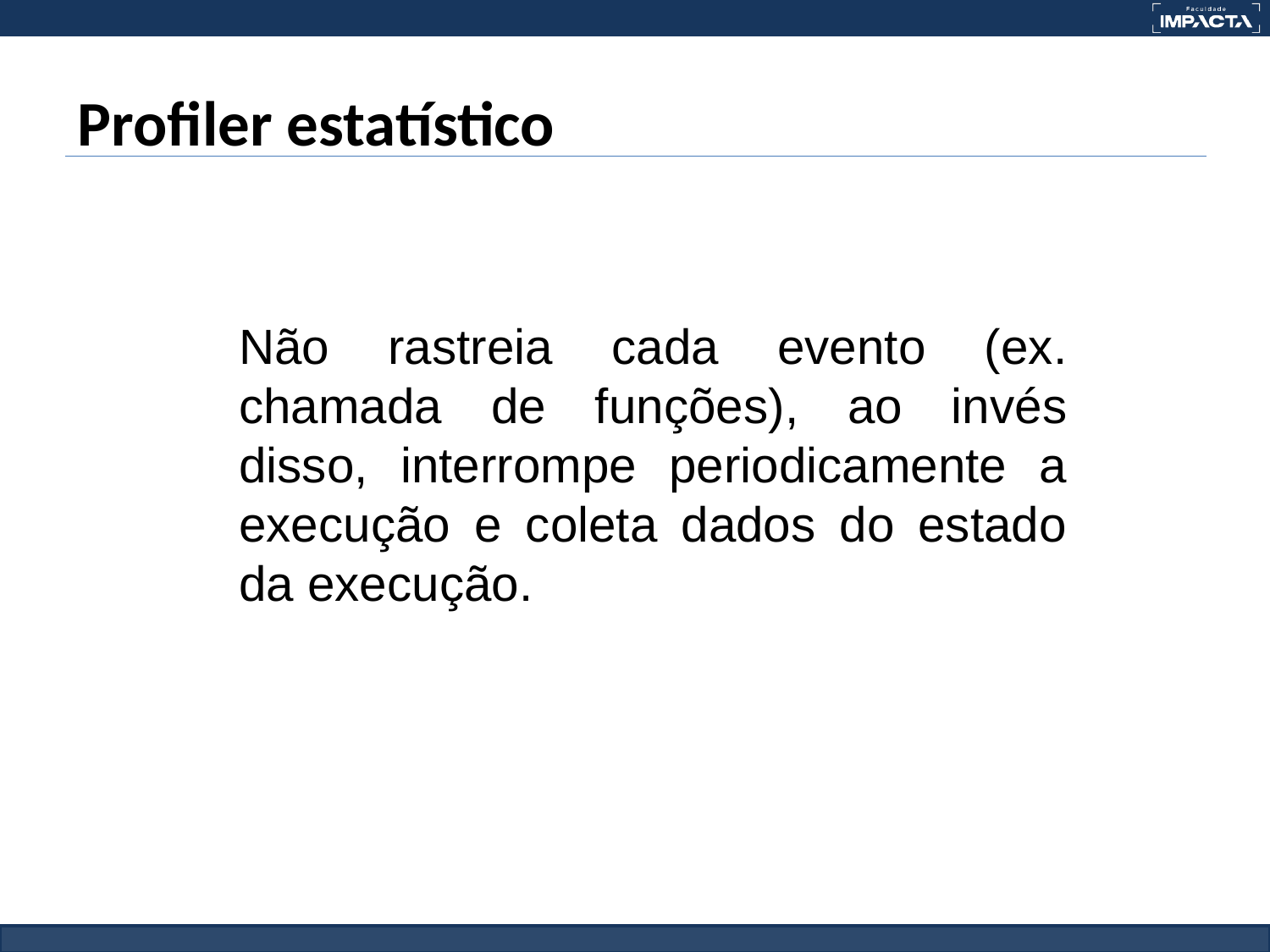

# Profiler estatístico
Não rastreia cada evento (ex. chamada de funções), ao invés disso, interrompe periodicamente a execução e coleta dados do estado da execução.